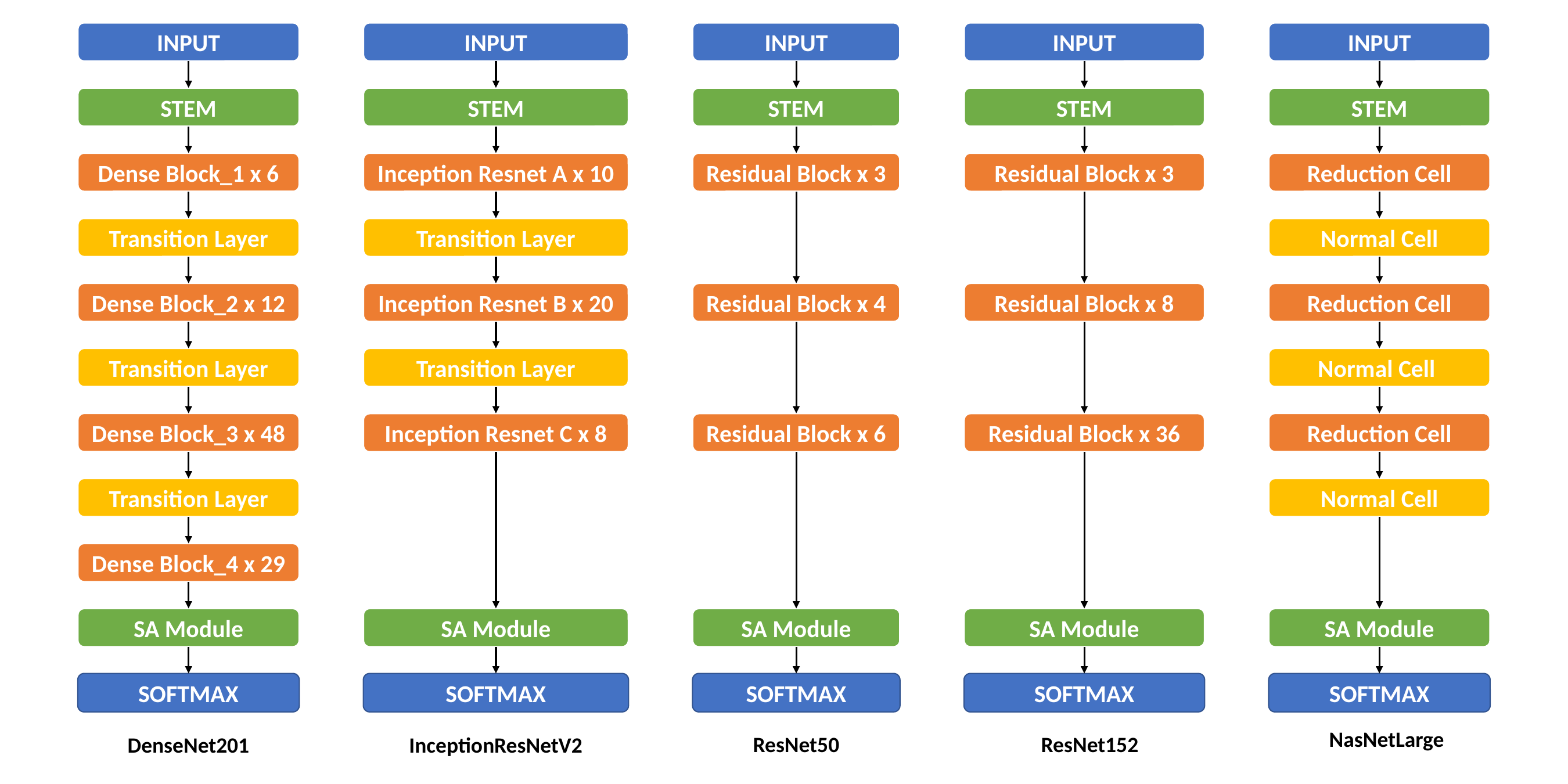

INPUT
STEM
Dense Block_1 x 6
Transition Layer
Dense Block_2 x 12
Transition Layer
Dense Block_3 x 48
Transition Layer
Dense Block_4 x 29
SA Module
SOFTMAX
INPUT
STEM
Inception Resnet A x 10
Transition Layer
Inception Resnet B x 20
Transition Layer
Inception Resnet C x 8
SA Module
SOFTMAX
INPUT
STEM
Residual Block x 3
Residual Block x 4
Residual Block x 6
SA Module
SOFTMAX
INPUT
STEM
Residual Block x 3
Residual Block x 8
Residual Block x 36
SA Module
SOFTMAX
INPUT
STEM
Reduction Cell
Normal Cell
Reduction Cell
Normal Cell
Reduction Cell
Normal Cell
SA Module
SOFTMAX
NasNetLarge
ResNet50
ResNet152
DenseNet201
InceptionResNetV2